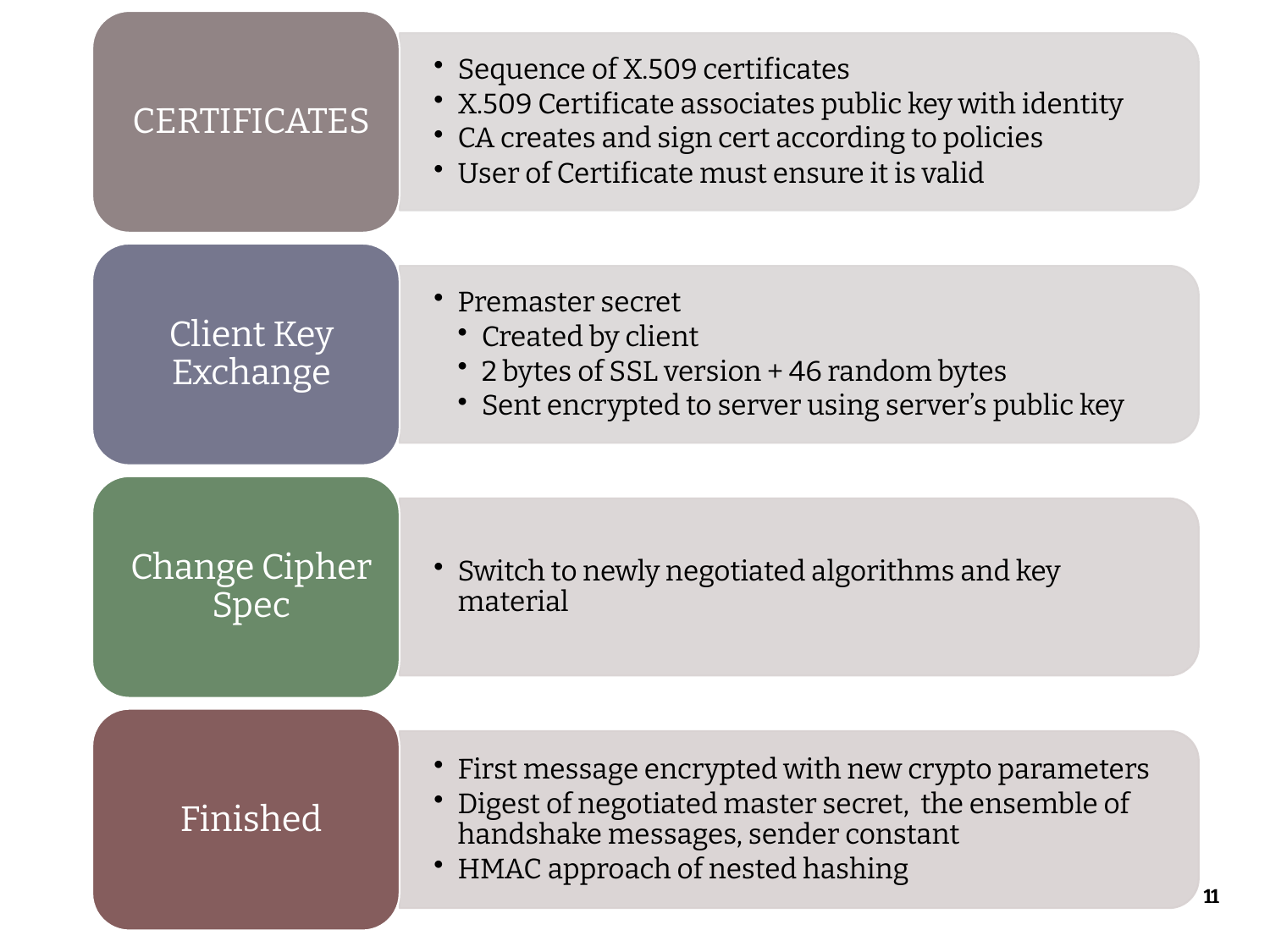

Sequence of X.509 certificates
X.509 Certificate associates public key with identity
CA creates and sign cert according to policies
User of Certificate must ensure it is valid
CERTIFICATES
Premaster secret
Created by client
2 bytes of SSL version + 46 random bytes
Sent encrypted to server using server’s public key
Client Key Exchange
Switch to newly negotiated algorithms and key material
Change Cipher Spec
First message encrypted with new crypto parameters
Digest of negotiated master secret,  the ensemble of handshake messages, sender constant
HMAC approach of nested hashing
Finished
11